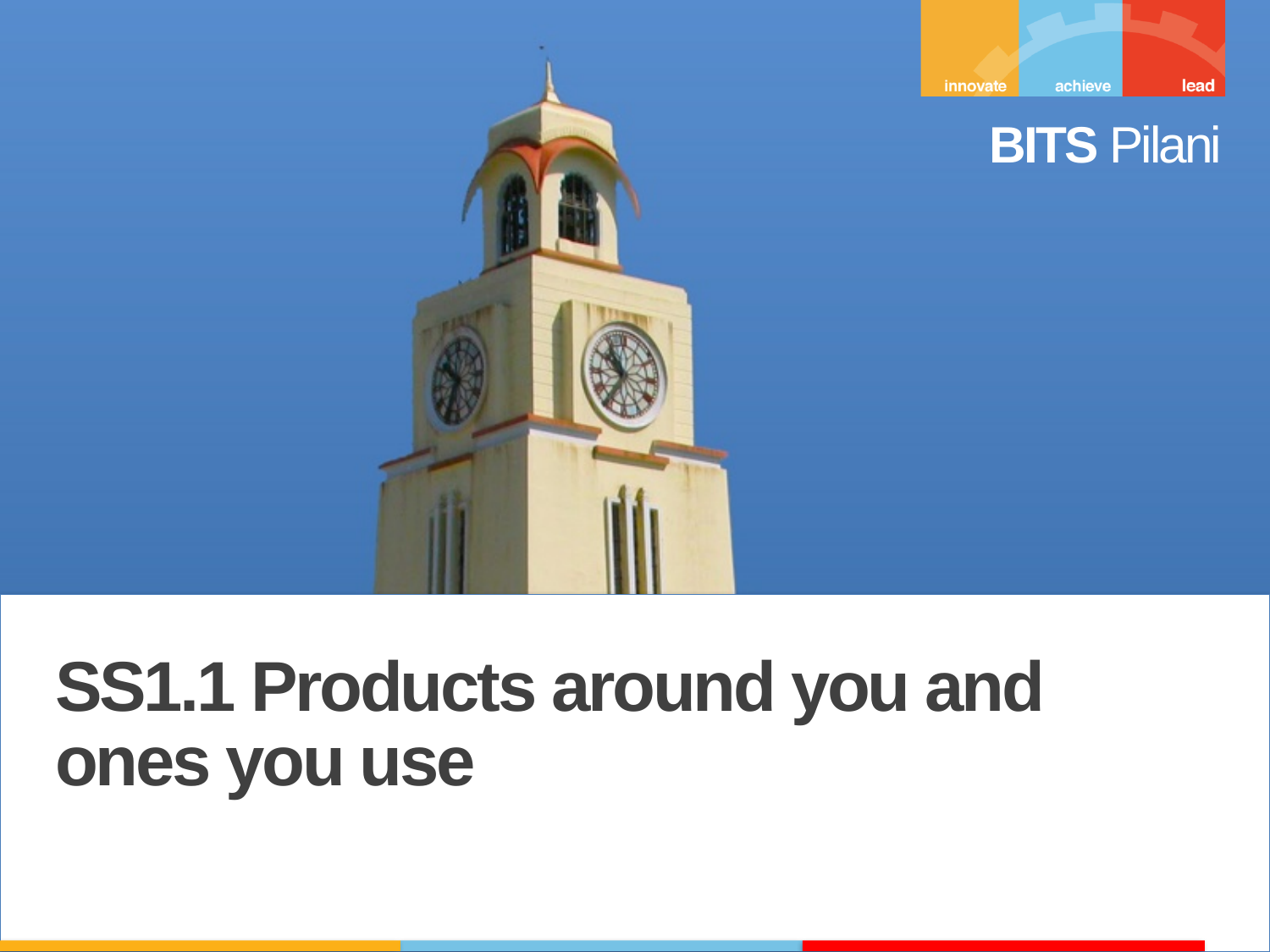

SS1.1 Products around you and ones you use